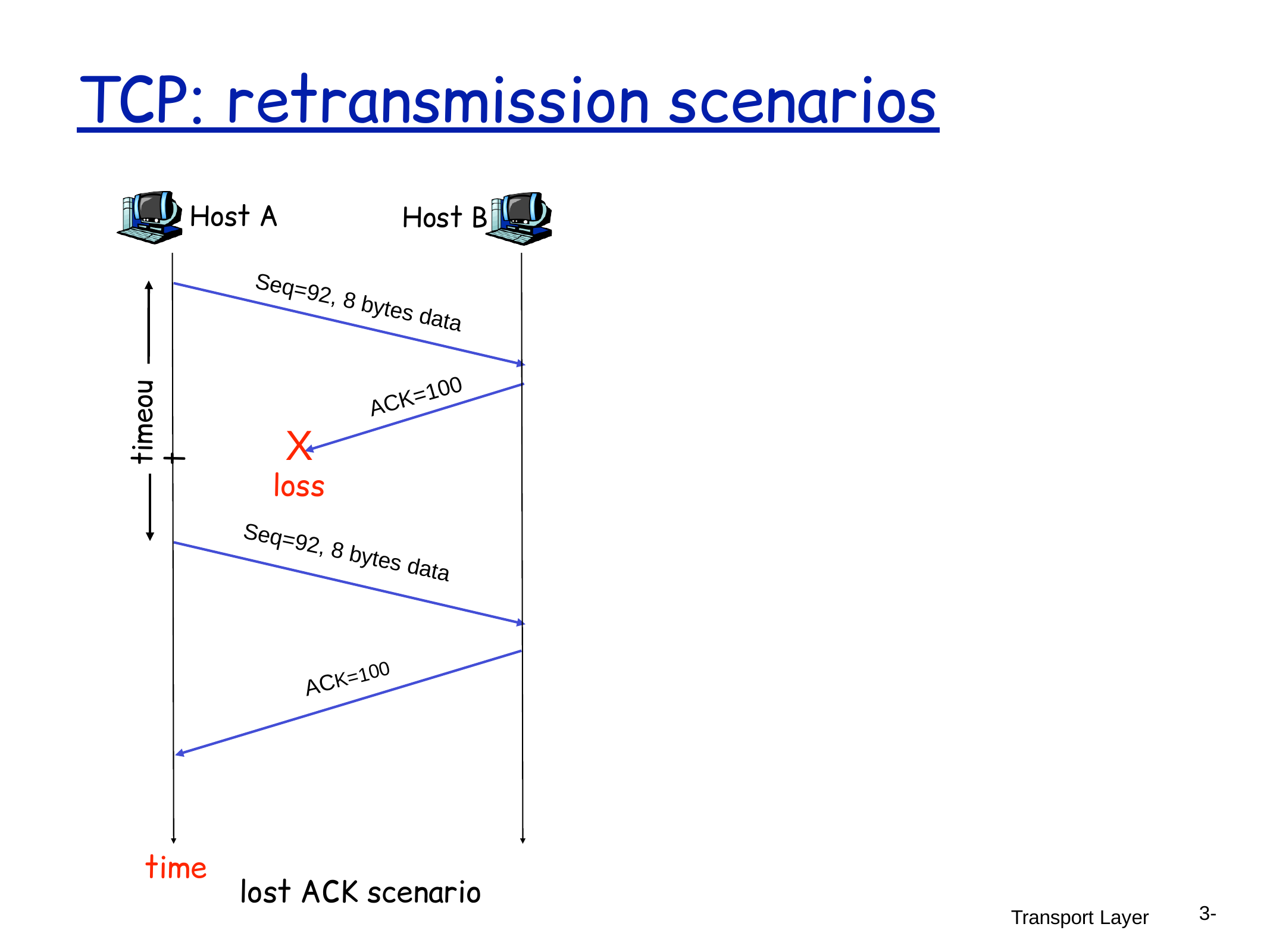

# TCP: retransmission scenarios

Host A
Host B

Seq=92, 8 bytes data

timeout

ACK=100
X
loss

Seq=92, 8 bytes data

ACK=100

time
lost ACK scenario
3-
Transport Layer